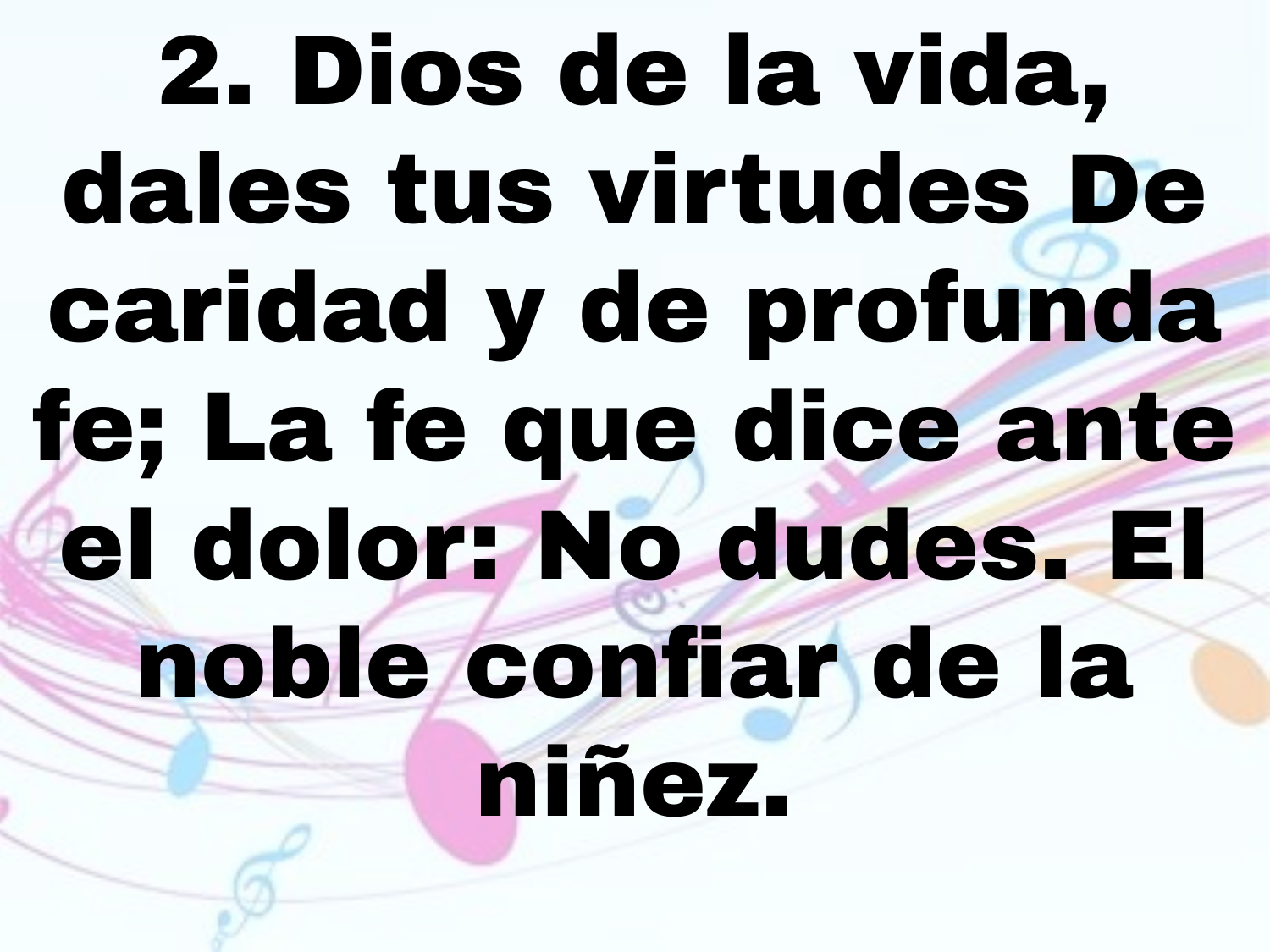

2. Dios de la vida, dales tus virtudes De caridad y de profunda fe; La fe que dice ante el dolor: No dudes. El noble confiar de la niñez.